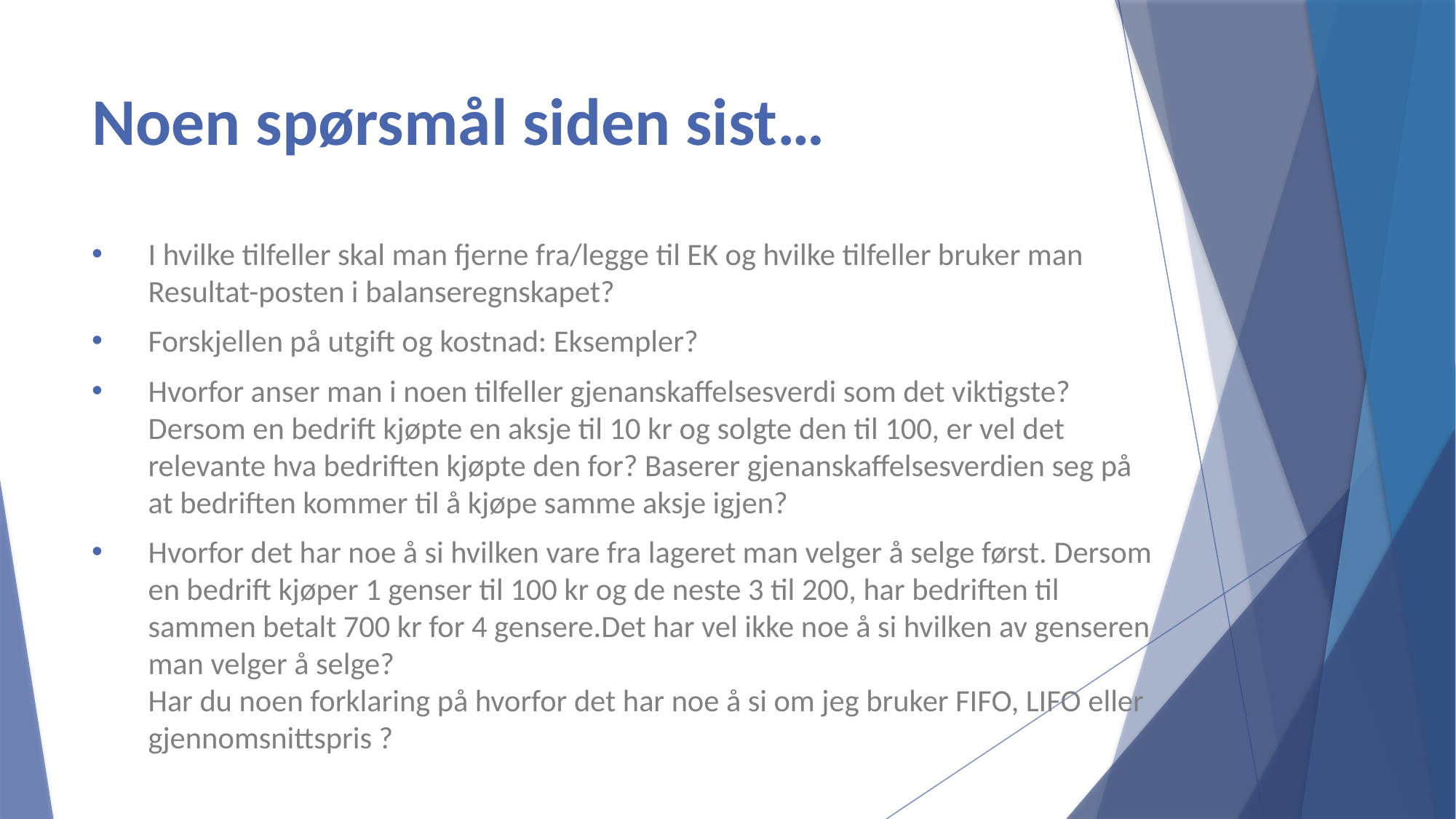

# Noen spørsmål siden sist…
I hvilke tilfeller skal man fjerne fra/legge til EK og hvilke tilfeller bruker man Resultat-posten i balanseregnskapet?
Forskjellen på utgift og kostnad: Eksempler?
Hvorfor anser man i noen tilfeller gjenanskaffelsesverdi som det viktigste? Dersom en bedrift kjøpte en aksje til 10 kr og solgte den til 100, er vel det relevante hva bedriften kjøpte den for? Baserer gjenanskaffelsesverdien seg på at bedriften kommer til å kjøpe samme aksje igjen?
Hvorfor det har noe å si hvilken vare fra lageret man velger å selge først. Dersom en bedrift kjøper 1 genser til 100 kr og de neste 3 til 200, har bedriften til sammen betalt 700 kr for 4 gensere.Det har vel ikke noe å si hvilken av genseren man velger å selge?
Har du noen forklaring på hvorfor det har noe å si om jeg bruker FIFO, LIFO eller gjennomsnittspris ?